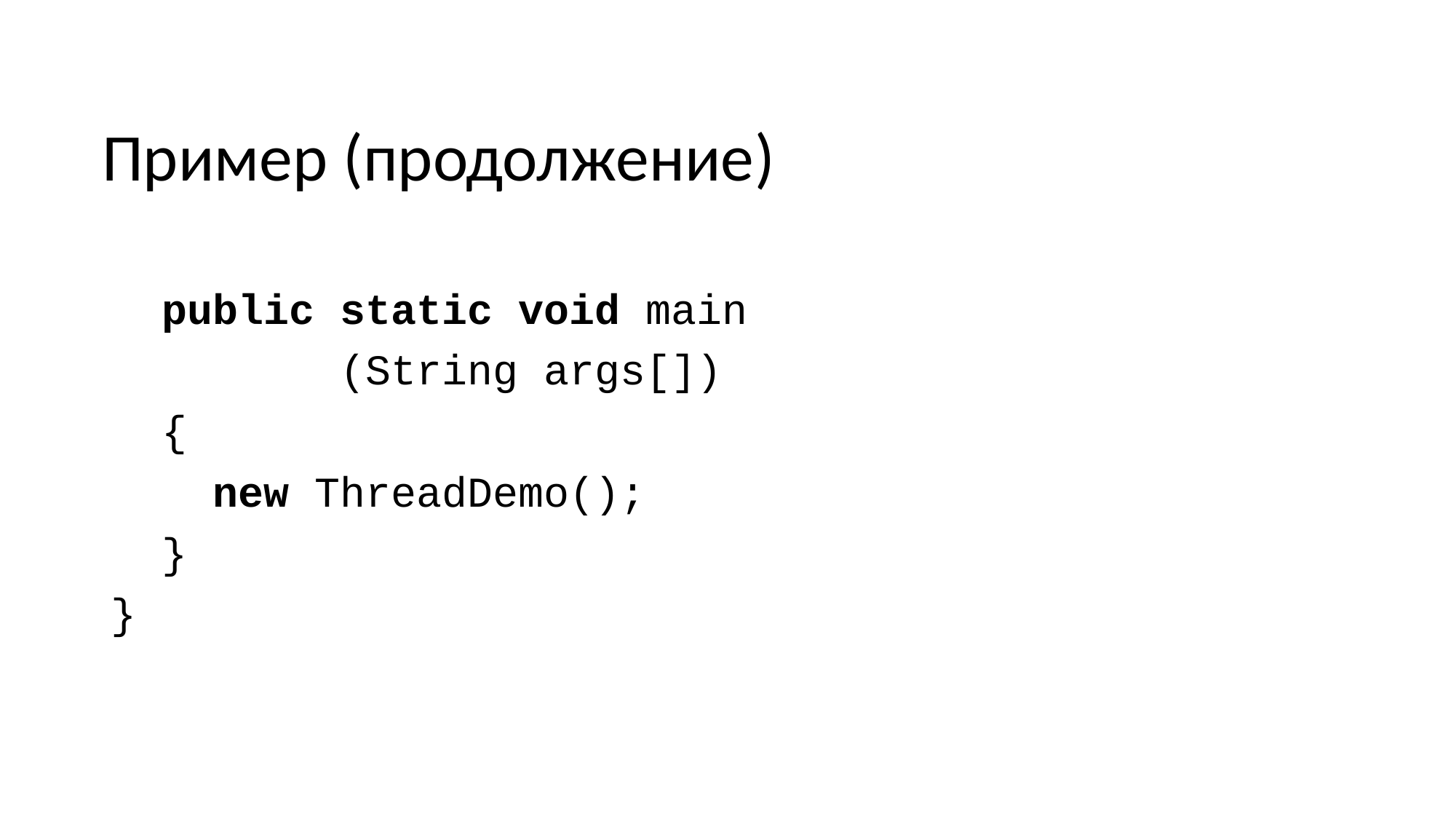

# Пример (продолжение)
  public static void main
         (String args[])
  {
    new ThreadDemo();
  }
}